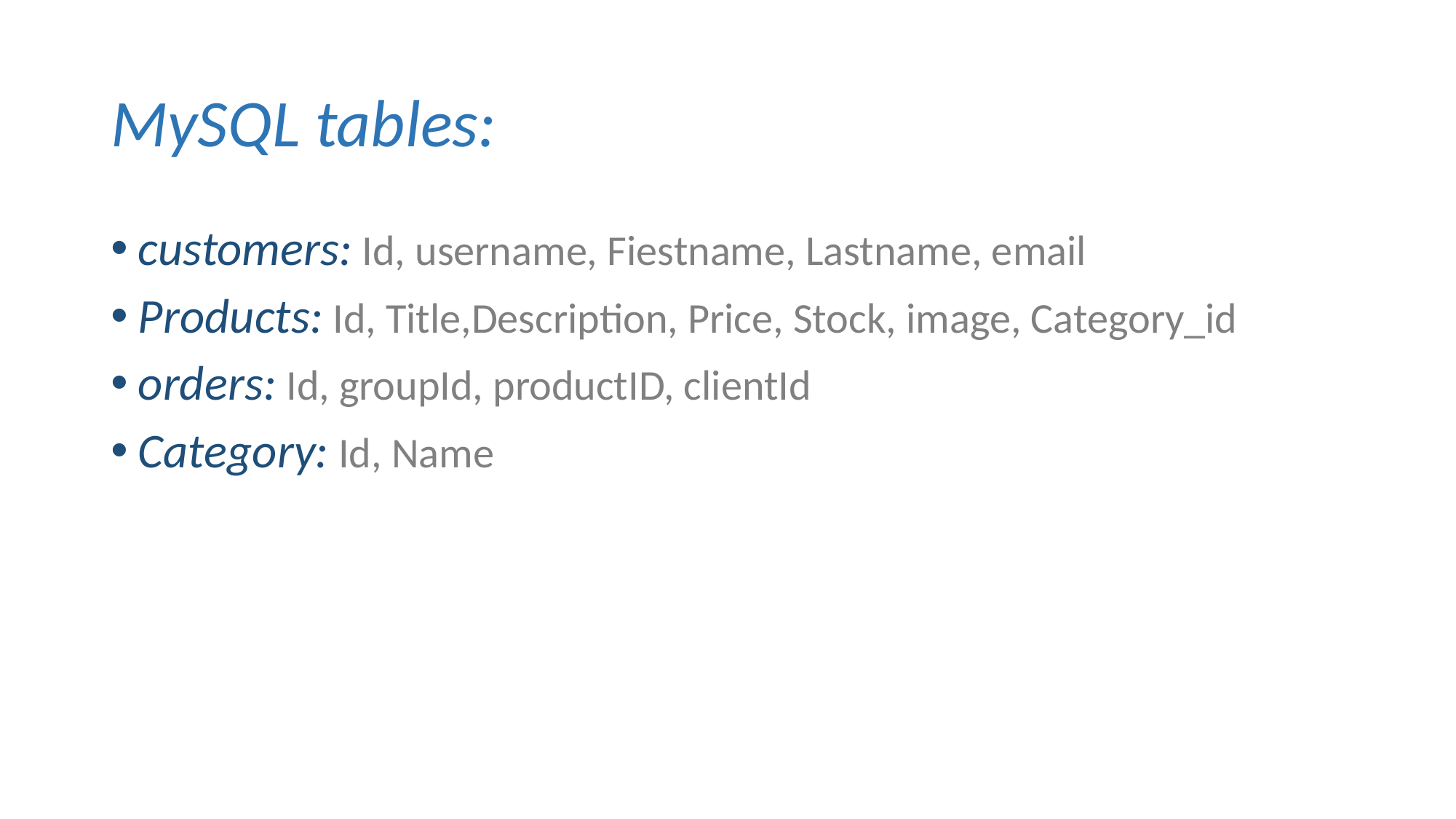

# MySQL tables:
customers: Id, username, Fiestname, Lastname, email
Products: Id, Title,Description, Price, Stock, image, Category_id
orders: Id, groupId, productID, clientId
Category: Id, Name